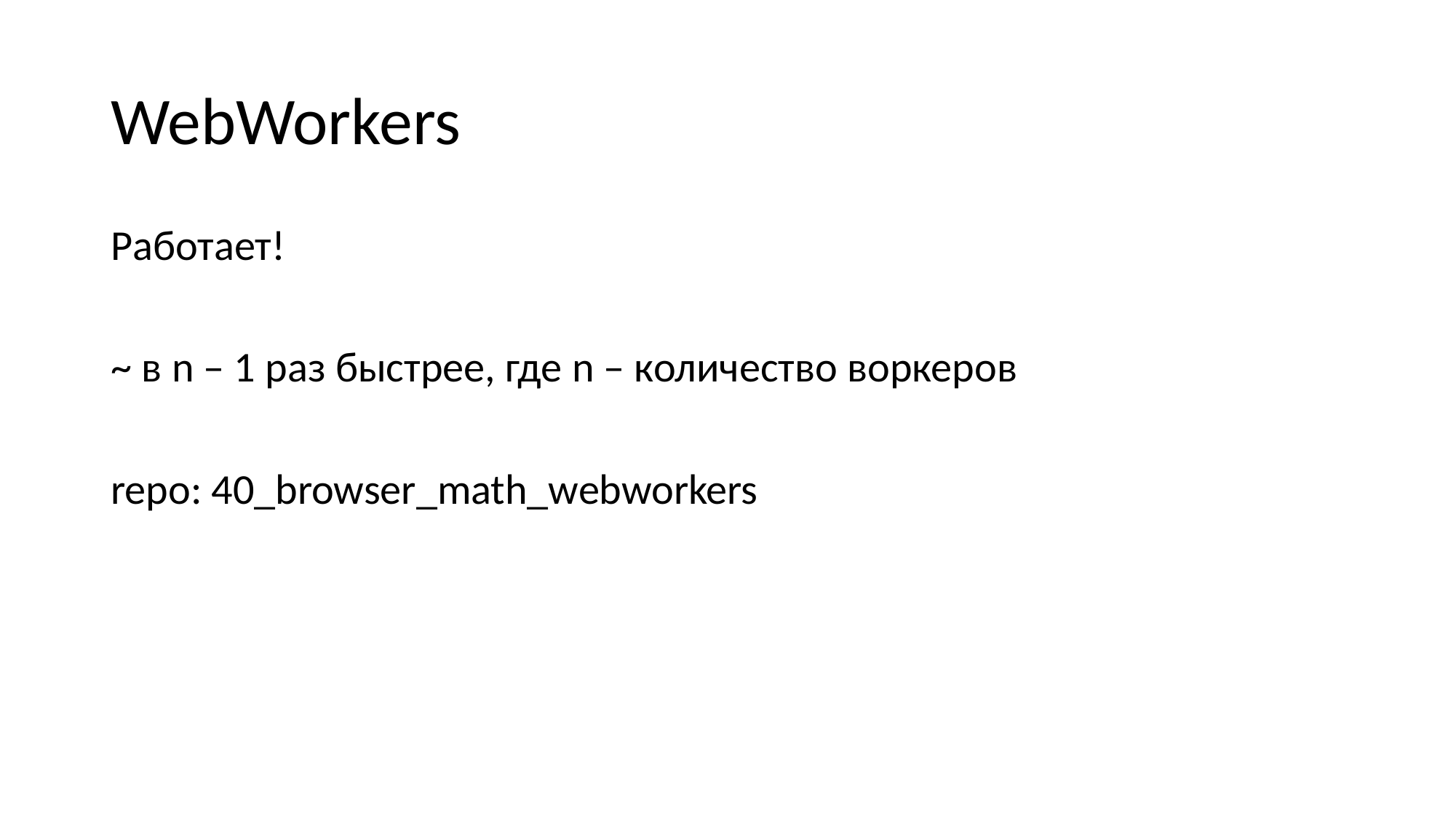

# WebWorkers
Работает!

~ в n – 1 раз быстрее, где n – количество воркеров

repo: 40_browser_math_webworkers